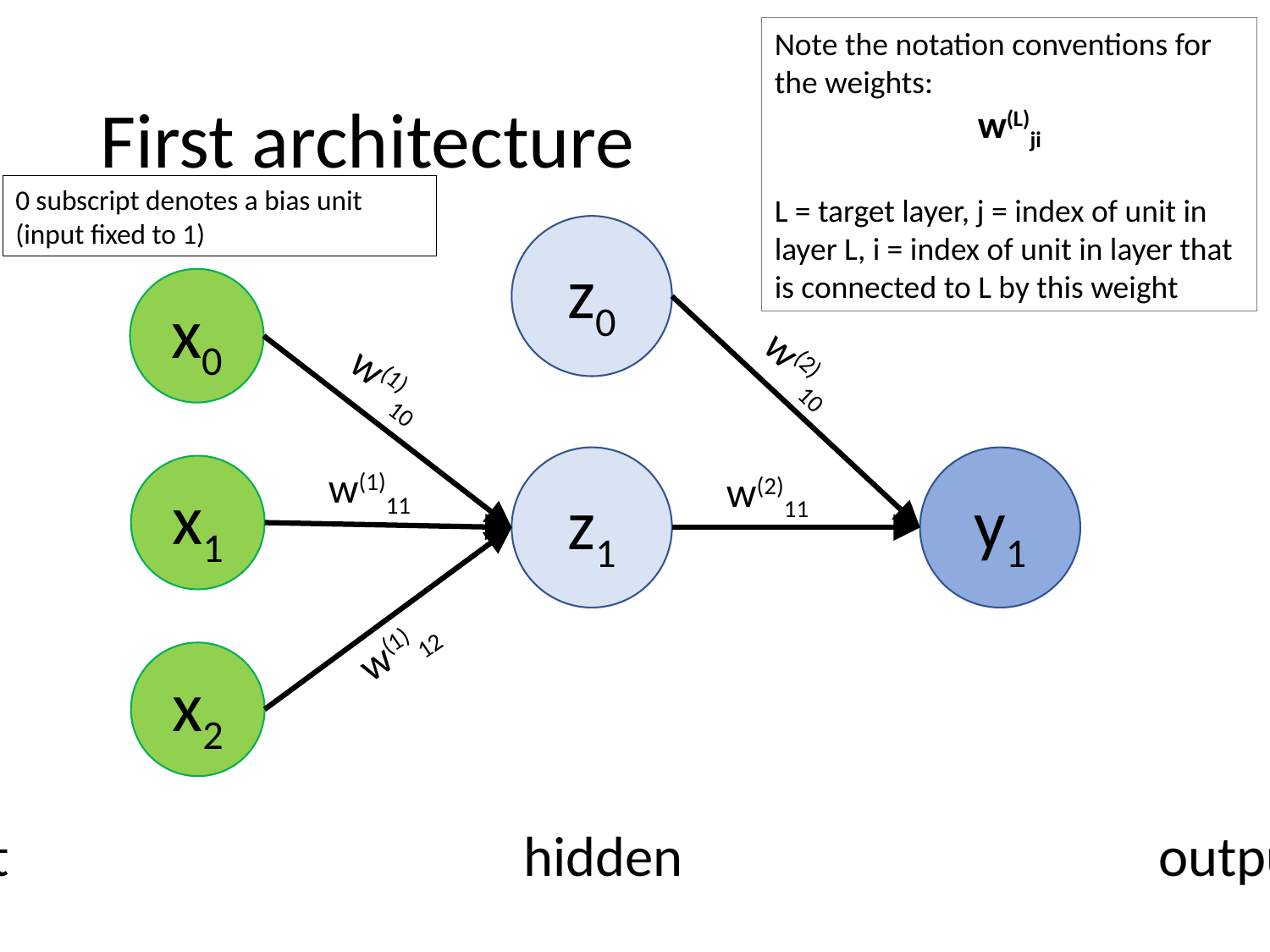

Note the notation conventions for the weights:
w(L)ji

L = target layer, j = index of unit in layer L, i = index of unit in layer that is connected to L by this weight
# First architecture
0 subscript denotes a bias unit (input fixed to 1)
z0
x0
w(2)10
w(1)10
y1
z1
w(1)11
x1
w(2)11
w(1)12
x2
input					hidden				output